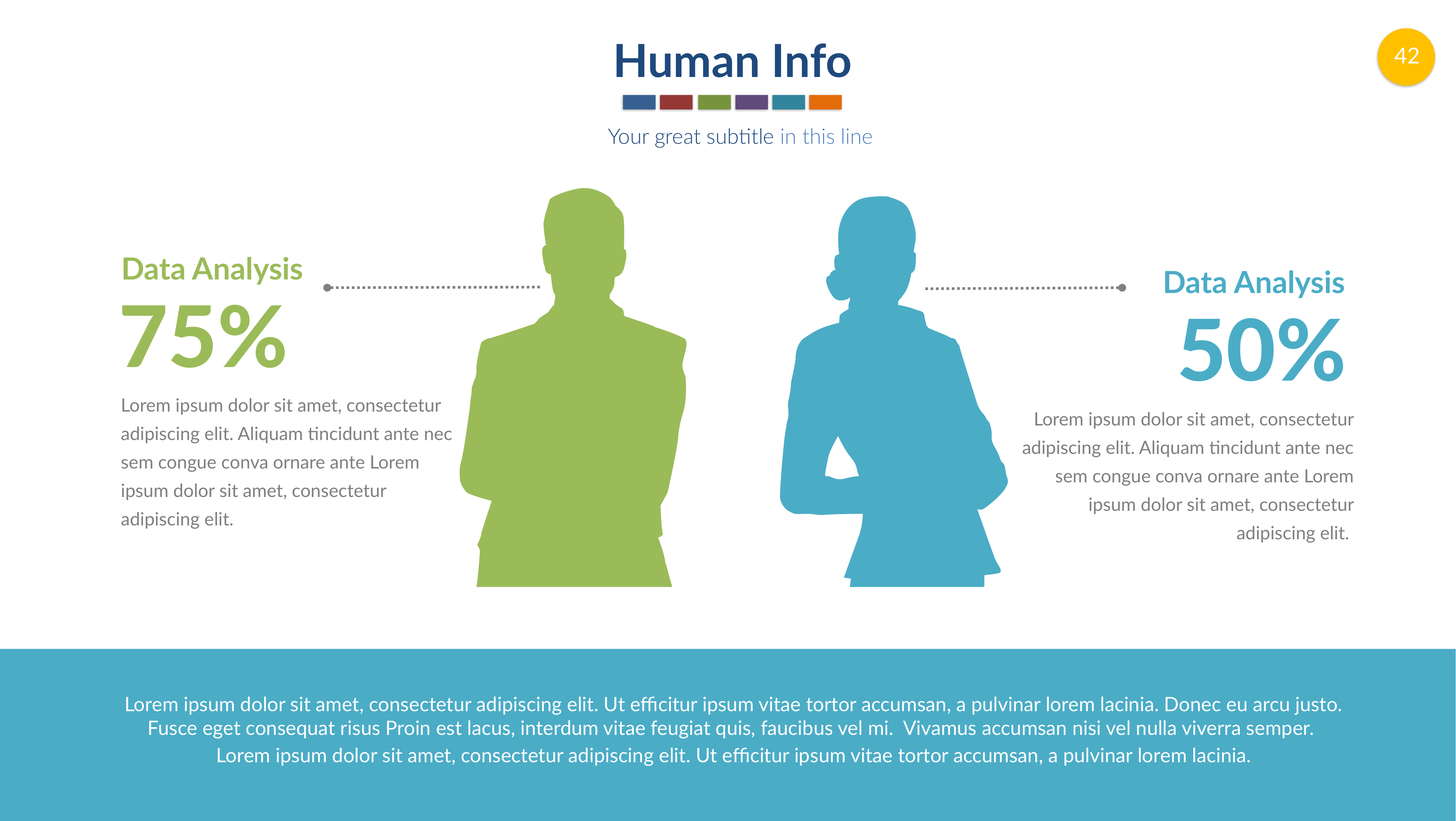

Human Info
Your great subtitle in this line

Data Analysis
Data Analysis
75%
50%
Lorem ipsum dolor sit amet, consectetur adipiscing elit. Aliquam tincidunt ante nec sem congue conva ornare ante Lorem ipsum dolor sit amet, consectetur adipiscing elit.
Lorem ipsum dolor sit amet, consectetur adipiscing elit. Aliquam tincidunt ante nec sem congue conva ornare ante Lorem ipsum dolor sit amet, consectetur adipiscing elit.

Lorem ipsum dolor sit amet, consectetur adipiscing elit. Ut efficitur ipsum vitae tortor accumsan, a pulvinar lorem lacinia. Donec eu arcu justo. Fusce eget consequat risus Proin est lacus, interdum vitae feugiat quis, faucibus vel mi.  Vivamus accumsan nisi vel nulla viverra semper.
Lorem ipsum dolor sit amet, consectetur adipiscing elit. Ut efficitur ipsum vitae tortor accumsan, a pulvinar lorem lacinia.